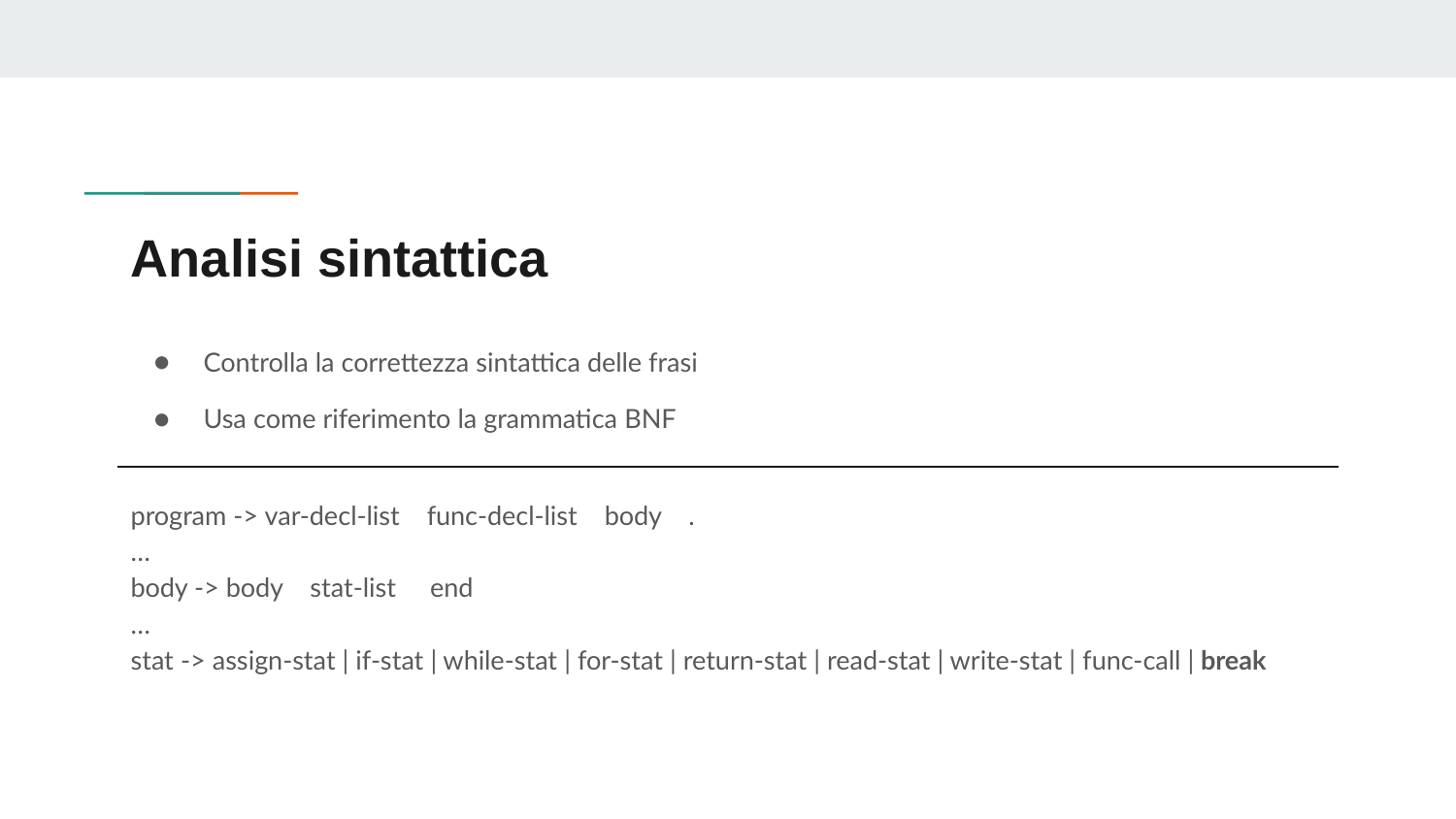

# Analisi sintattica
Controlla la correttezza sintattica delle frasi
Usa come riferimento la grammatica BNF
program -> var-decl-list    func-decl-list    body    .
…
body -> body    stat-list     end
…
stat -> assign-stat | if-stat | while-stat | for-stat | return-stat | read-stat | write-stat | func-call | break